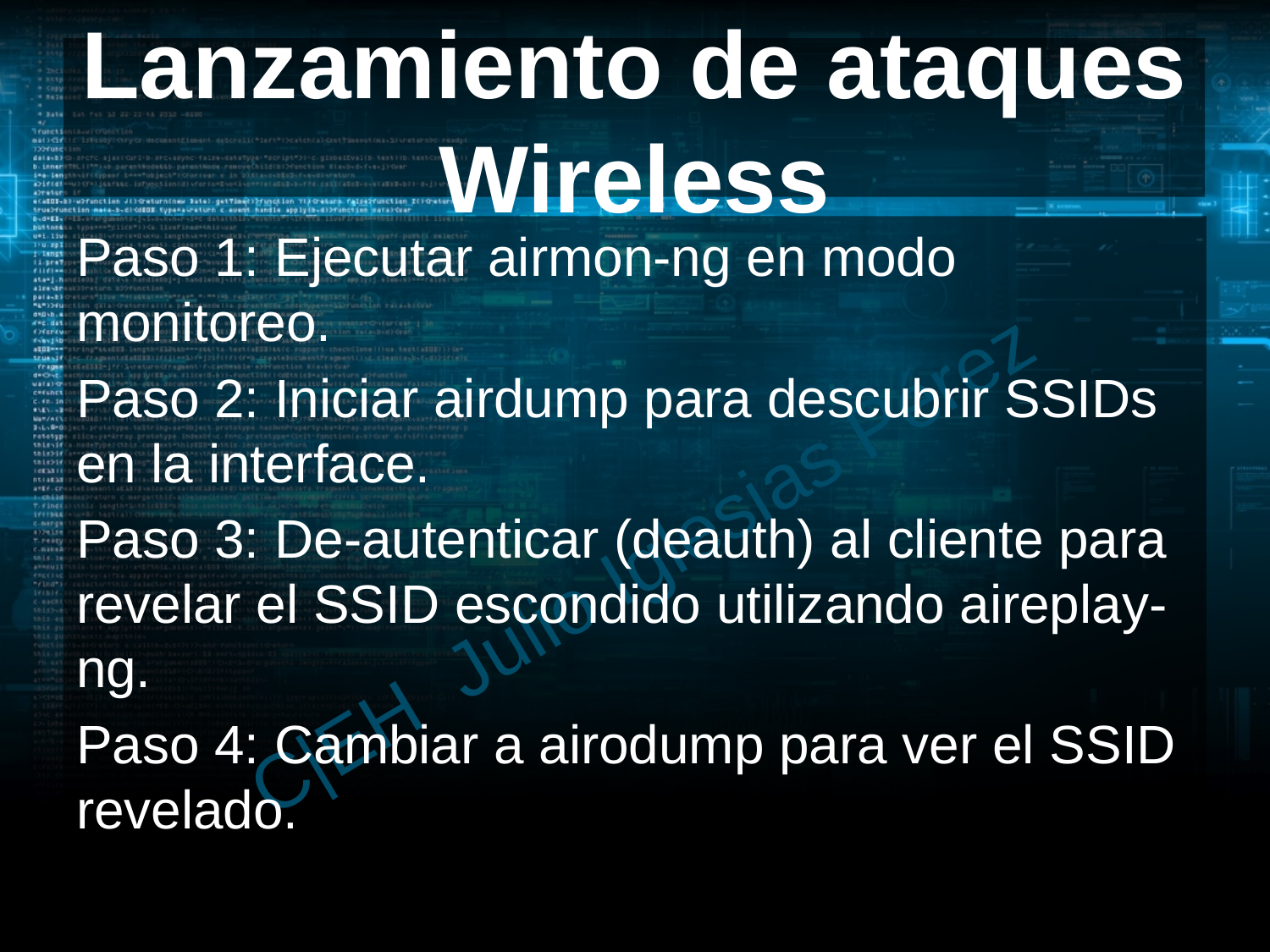

# Lanzamiento de ataques Wireless
Paso 1: Ejecutar airmon-ng en modo monitoreo.
Paso 2: Iniciar airdump para descubrir SSIDs en la interface.
Paso 3: De-autenticar (deauth) al cliente para revelar el SSID escondido utilizando aireplay-ng.
Paso 4: Cambiar a airodump para ver el SSID revelado.
C|EH  Julio Iglesias Pérez